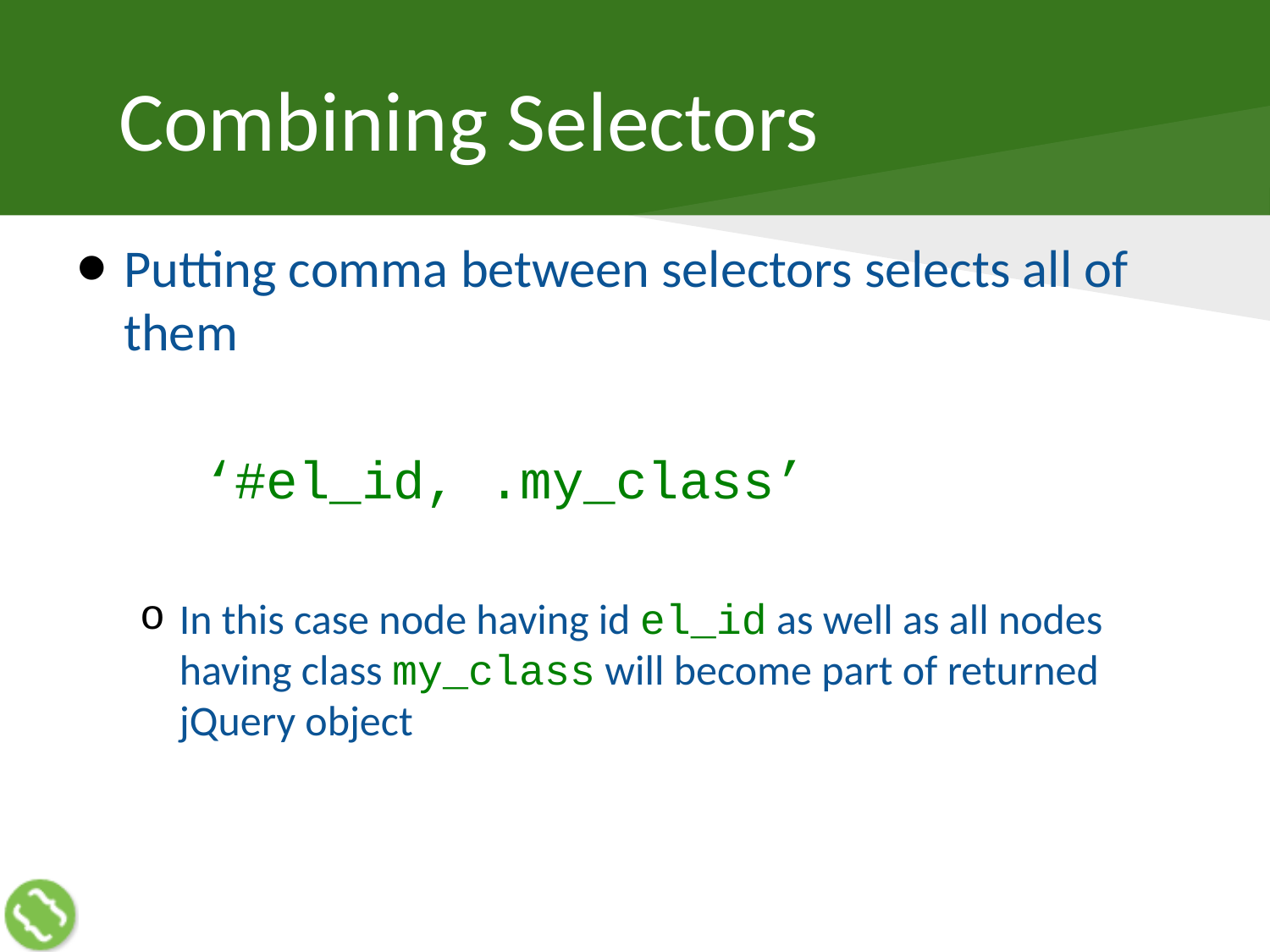

# Combining Selectors
Putting comma between selectors selects all of them

	‘#el_id, .my_class’

In this case node having id el_id as well as all nodes having class my_class will become part of returned jQuery object